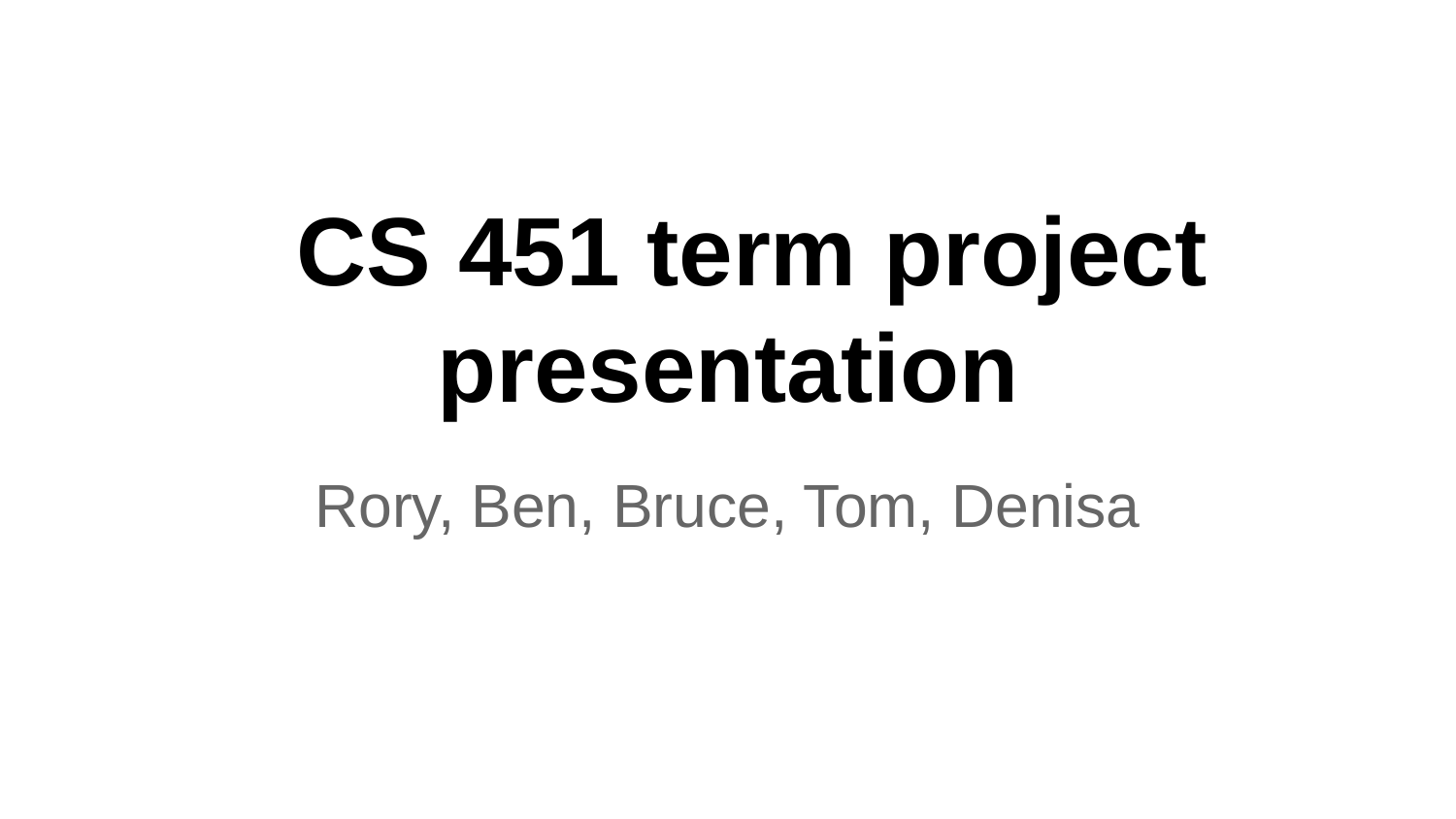

# CS 451 term project presentation
Rory, Ben, Bruce, Tom, Denisa